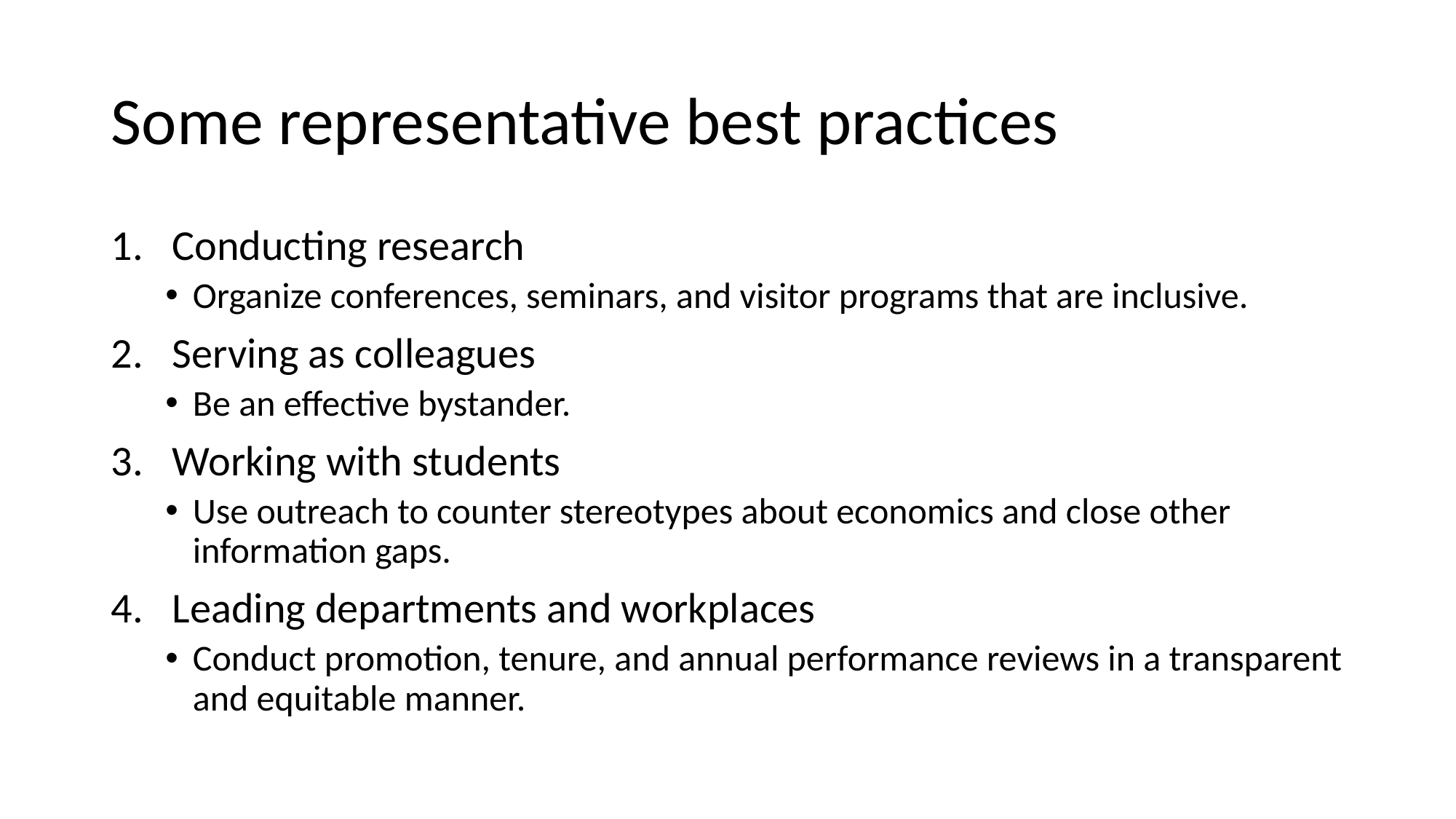

# Some representative best practices
Conducting research
Organize conferences, seminars, and visitor programs that are inclusive.
Serving as colleagues
Be an effective bystander.
Working with students
Use outreach to counter stereotypes about economics and close other information gaps.
Leading departments and workplaces
Conduct promotion, tenure, and annual performance reviews in a transparent and equitable manner.